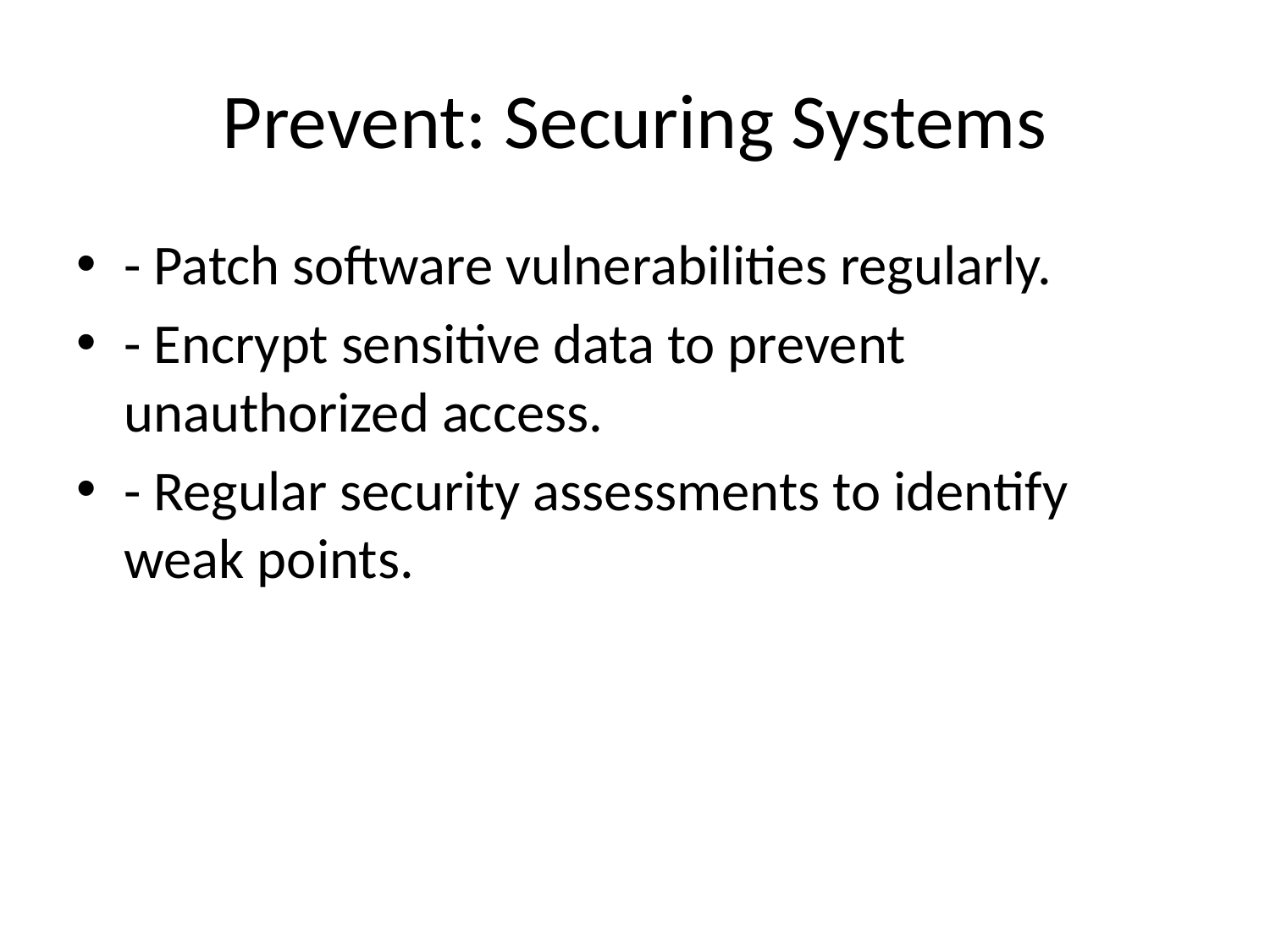

# Prevent: Securing Systems
- Patch software vulnerabilities regularly.
- Encrypt sensitive data to prevent unauthorized access.
- Regular security assessments to identify weak points.